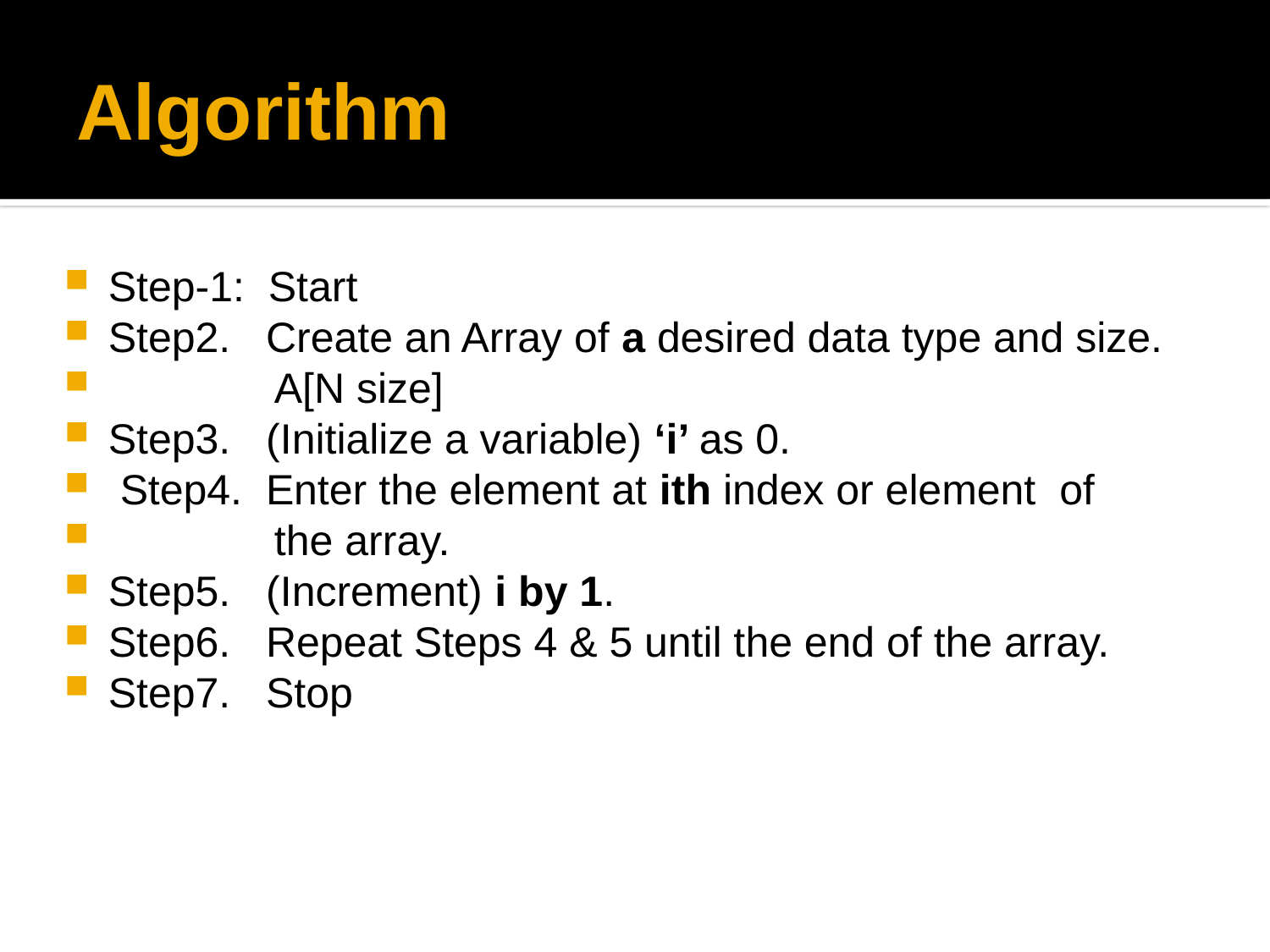

# Algorithm
Step-1:  Start
Step2.   Create an Array of a desired data type and size.
              A[N size]
Step3.   (Initialize a variable) ‘i’ as 0.
 Step4.  Enter the element at ith index or element  of
              the array.
Step5.   (Increment) i by 1.
Step6.   Repeat Steps 4 & 5 until the end of the array.
Step7.   Stop